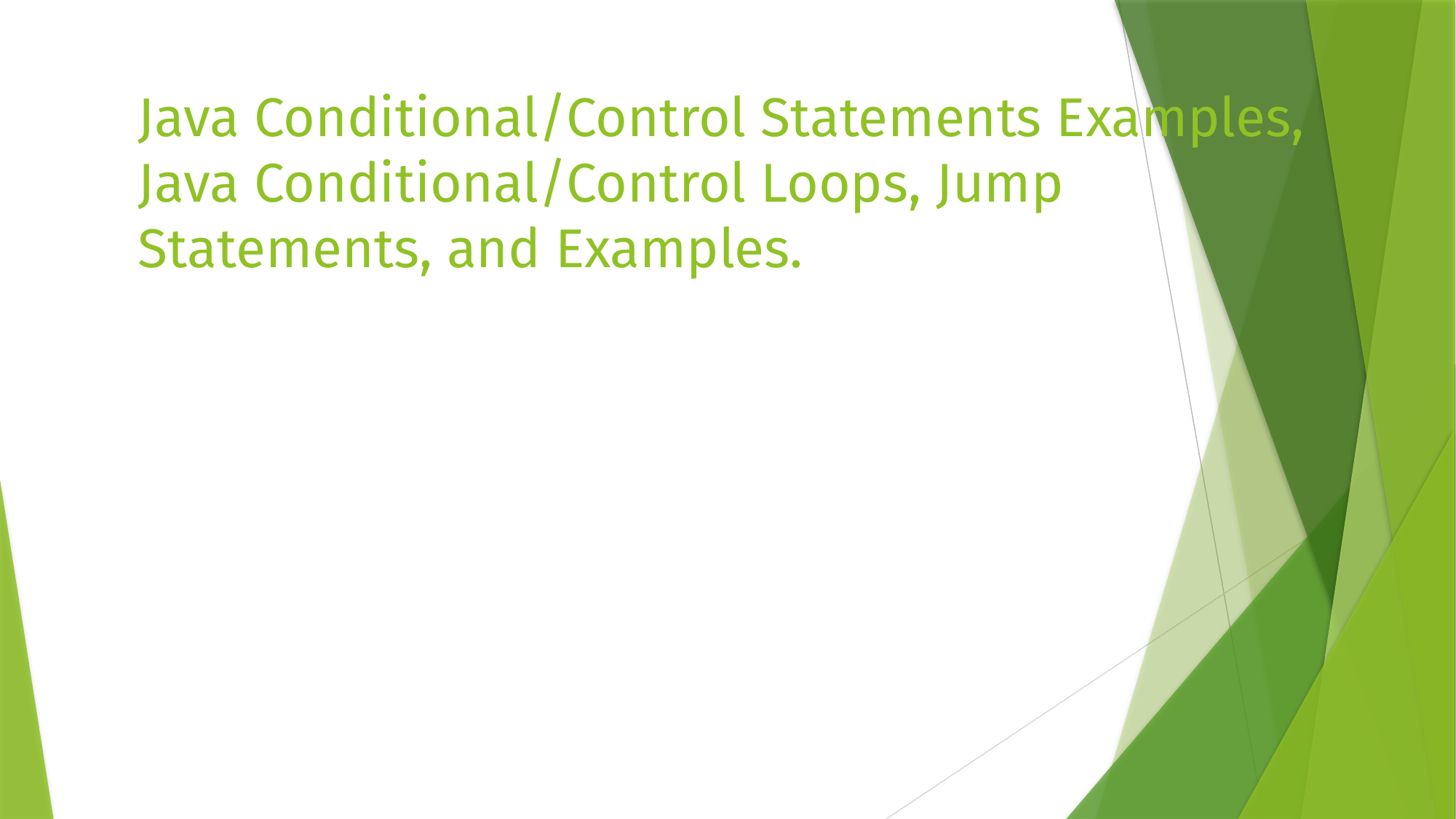

# Java Conditional/Control Statements Examples, Java Conditional/Control Loops, Jump Statements, and Examples.